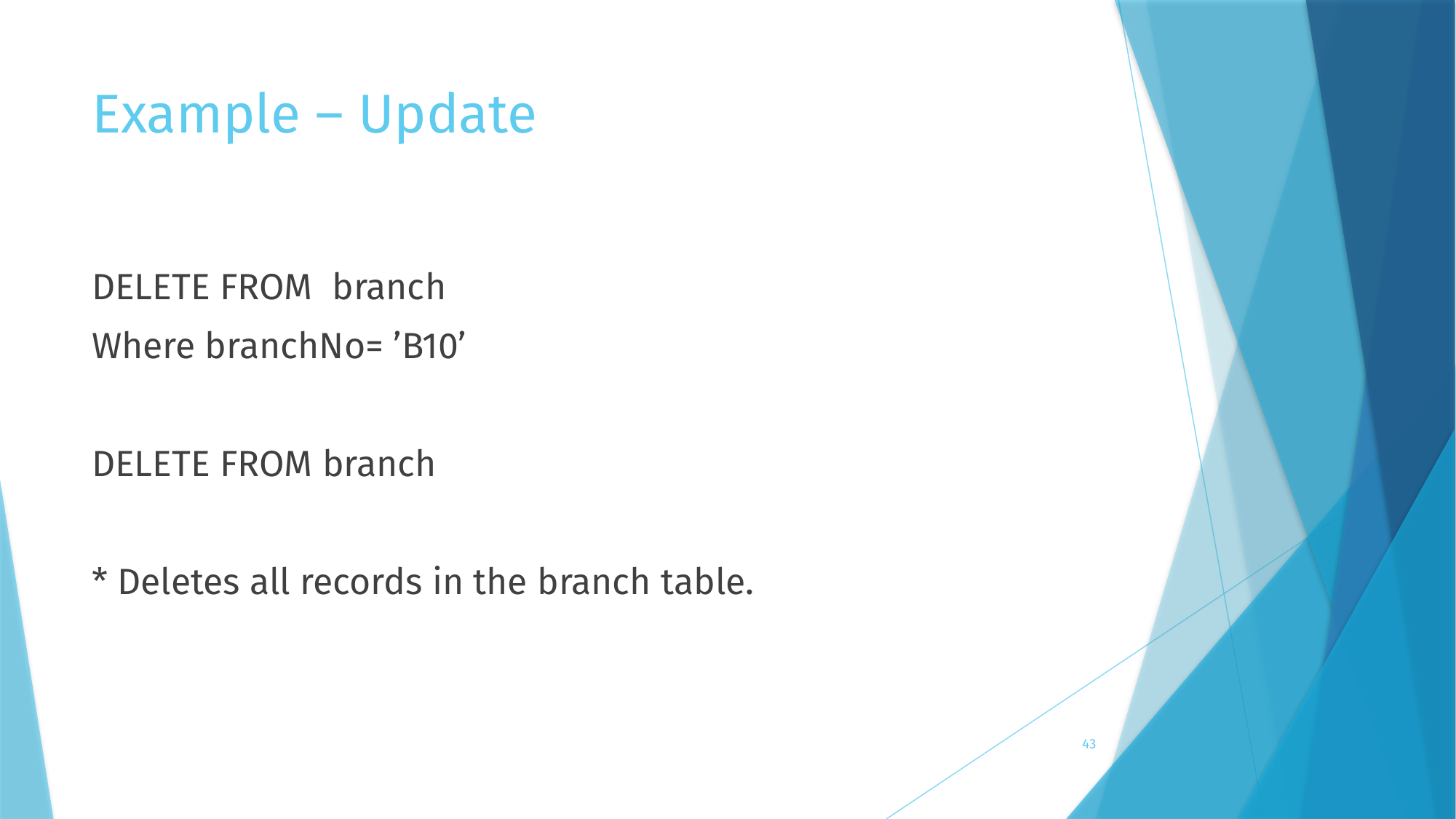

# Example – Update
DELETE FROM  branch
Where branchNo= ’B10’

DELETE FROM branch

* Deletes all records in the branch table.

43